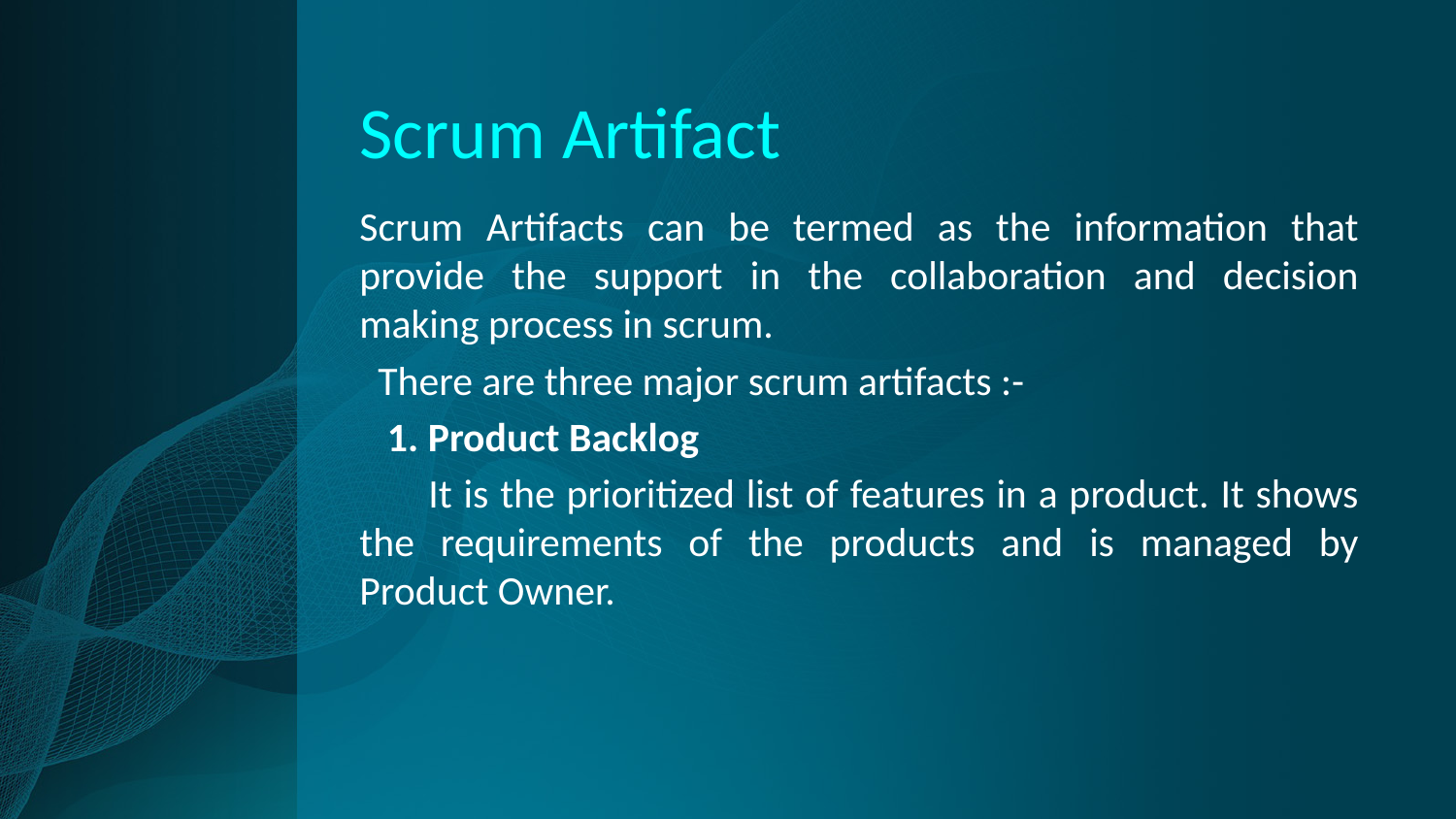

# Scrum Artifact
Scrum Artifacts can be termed as the information that provide the support in the collaboration and decision making process in scrum.
  There are three major scrum artifacts :-
   1. Product Backlog
      It is the prioritized list of features in a product. It shows the requirements of the products and is managed by Product Owner.